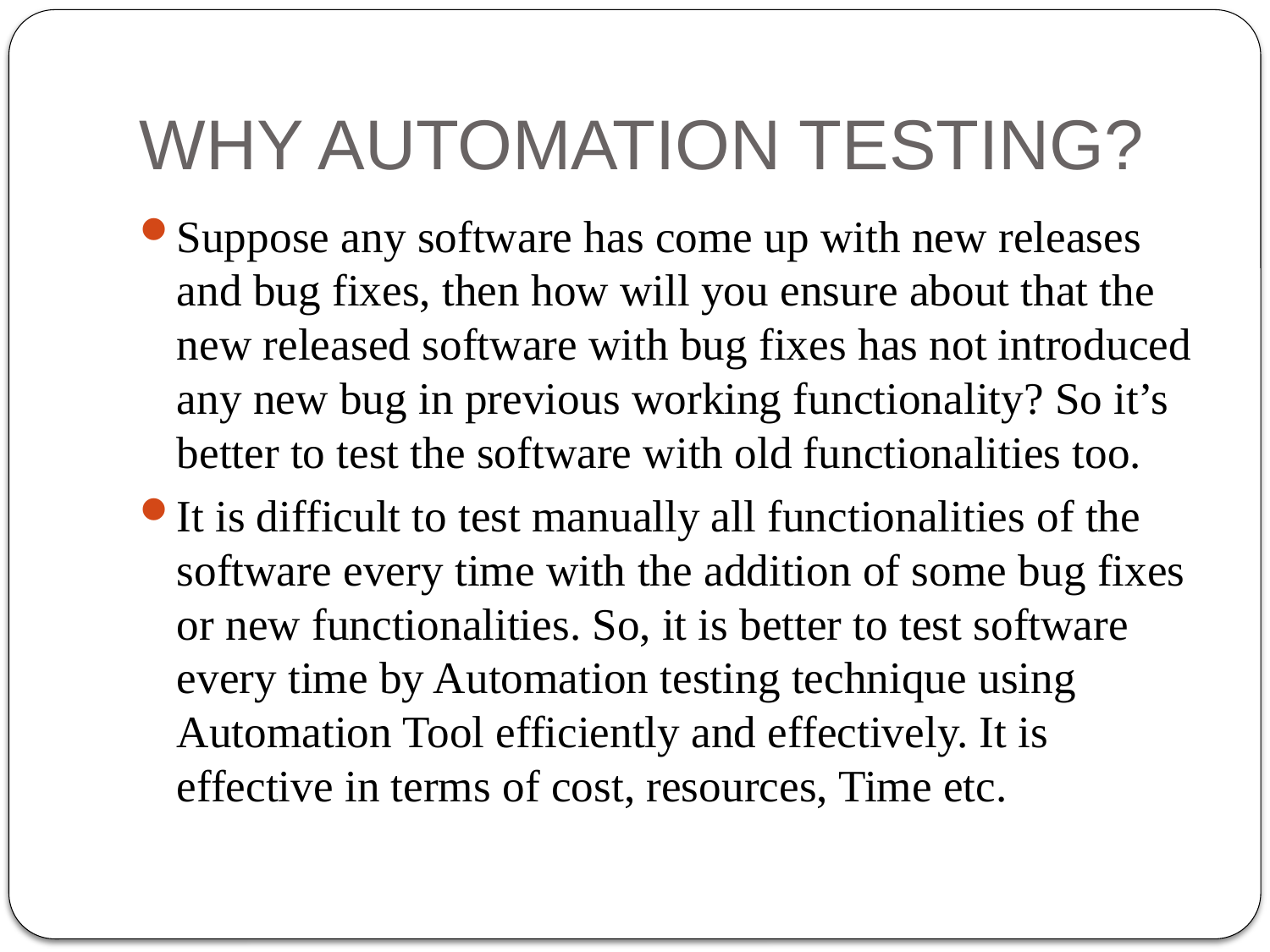

# WHY AUTOMATION TESTING?
Suppose any software has come up with new releases and bug fixes, then how will you ensure about that the new released software with bug fixes has not introduced any new bug in previous working functionality? So it’s better to test the software with old functionalities too.
It is difficult to test manually all functionalities of the software every time with the addition of some bug fixes or new functionalities. So, it is better to test software every time by Automation testing technique using Automation Tool efficiently and effectively. It is effective in terms of cost, resources, Time etc.